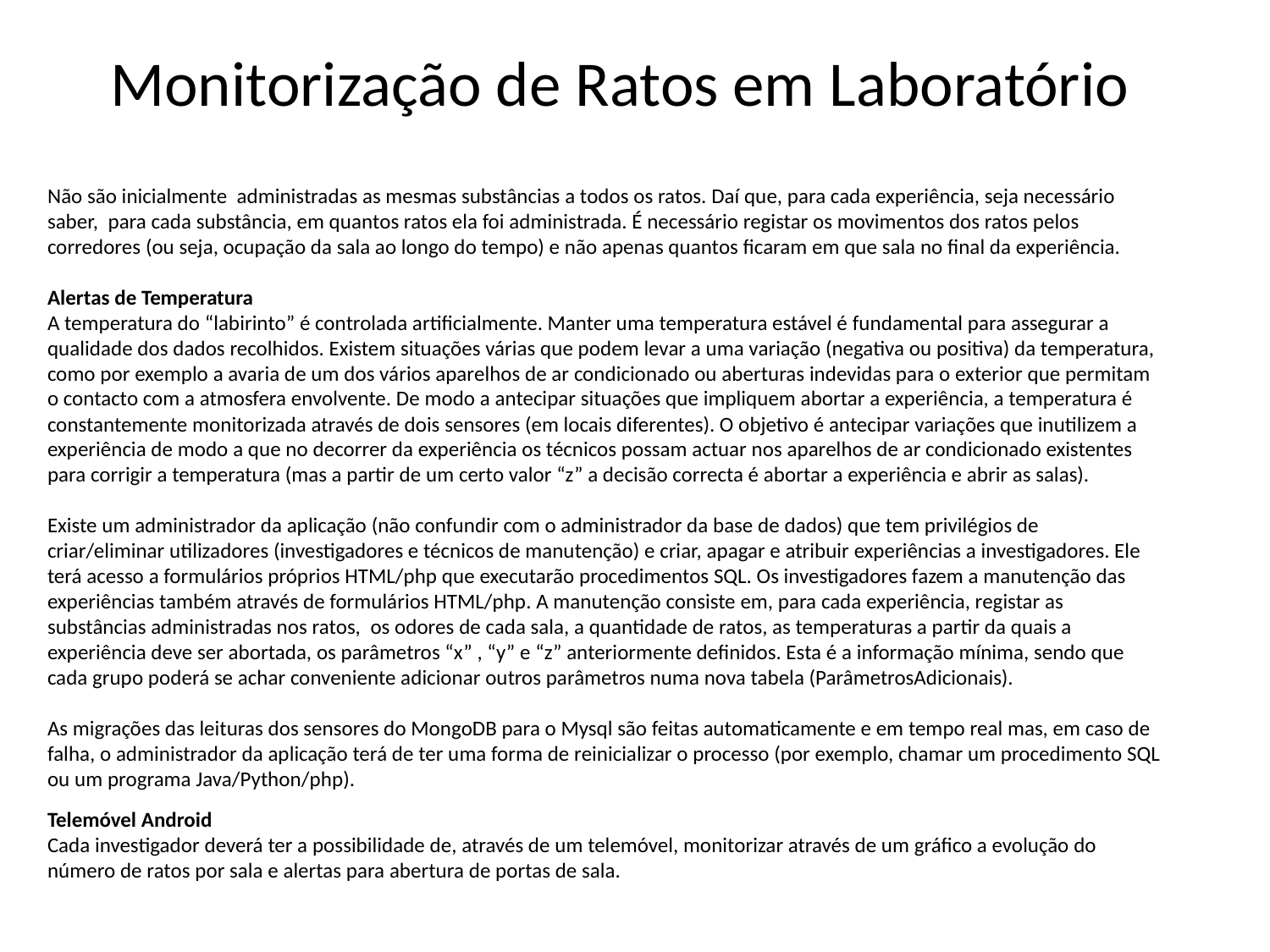

Monitorização de Ratos em Laboratório
Não são inicialmente  administradas as mesmas substâncias a todos os ratos. Daí que, para cada experiência, seja necessário saber,  para cada substância, em quantos ratos ela foi administrada. É necessário registar os movimentos dos ratos pelos corredores (ou seja, ocupação da sala ao longo do tempo) e não apenas quantos ficaram em que sala no final da experiência.

Alertas de Temperatura
A temperatura do “labirinto” é controlada artificialmente. Manter uma temperatura estável é fundamental para assegurar a qualidade dos dados recolhidos. Existem situações várias que podem levar a uma variação (negativa ou positiva) da temperatura, como por exemplo a avaria de um dos vários aparelhos de ar condicionado ou aberturas indevidas para o exterior que permitam o contacto com a atmosfera envolvente. De modo a antecipar situações que impliquem abortar a experiência, a temperatura é constantemente monitorizada através de dois sensores (em locais diferentes). O objetivo é antecipar variações que inutilizem a experiência de modo a que no decorrer da experiência os técnicos possam actuar nos aparelhos de ar condicionado existentes para corrigir a temperatura (mas a partir de um certo valor “z” a decisão correcta é abortar a experiência e abrir as salas).

Existe um administrador da aplicação (não confundir com o administrador da base de dados) que tem privilégios de criar/eliminar utilizadores (investigadores e técnicos de manutenção) e criar, apagar e atribuir experiências a investigadores. Ele terá acesso a formulários próprios HTML/php que executarão procedimentos SQL. Os investigadores fazem a manutenção das experiências também através de formulários HTML/php. A manutenção consiste em, para cada experiência, registar as substâncias administradas nos ratos,  os odores de cada sala, a quantidade de ratos, as temperaturas a partir da quais a experiência deve ser abortada, os parâmetros “x” , “y” e “z” anteriormente definidos. Esta é a informação mínima, sendo que cada grupo poderá se achar conveniente adicionar outros parâmetros numa nova tabela (ParâmetrosAdicionais).

As migrações das leituras dos sensores do MongoDB para o Mysql são feitas automaticamente e em tempo real mas, em caso de falha, o administrador da aplicação terá de ter uma forma de reinicializar o processo (por exemplo, chamar um procedimento SQL ou um programa Java/Python/php).

Telemóvel Android
Cada investigador deverá ter a possibilidade de, através de um telemóvel, monitorizar através de um gráfico a evolução do número de ratos por sala e alertas para abertura de portas de sala.